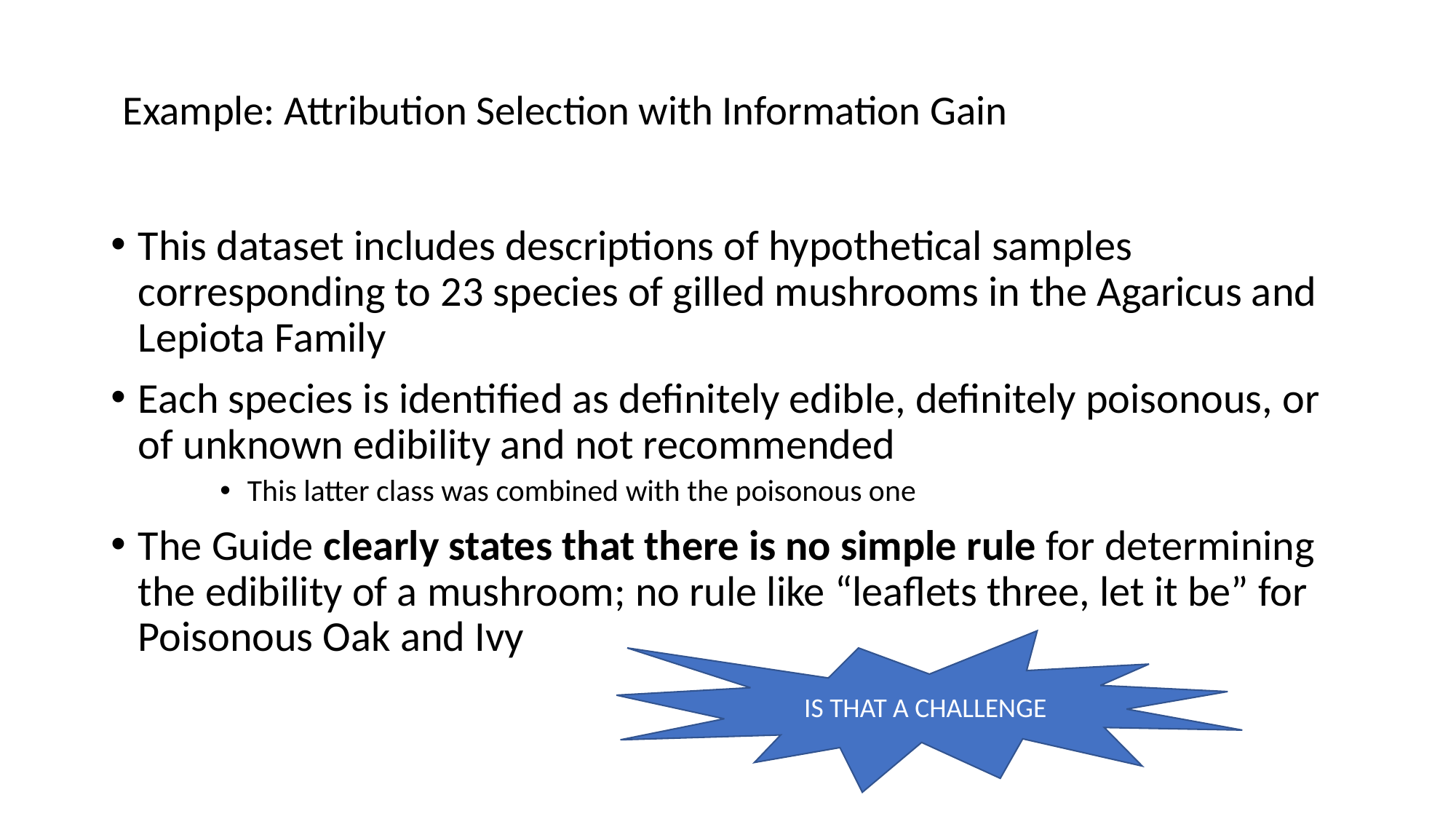

# Example: Attribution Selection with Information Gain
This dataset includes descriptions of hypothetical samples corresponding to 23 species of gilled mushrooms in the Agaricus and Lepiota Family
Each species is identified as definitely edible, definitely poisonous, or of unknown edibility and not recommended
This latter class was combined with the poisonous one
The Guide clearly states that there is no simple rule for determining the edibility of a mushroom; no rule like “leaflets three, let it be” for Poisonous Oak and Ivy

IS THAT A CHALLENGE